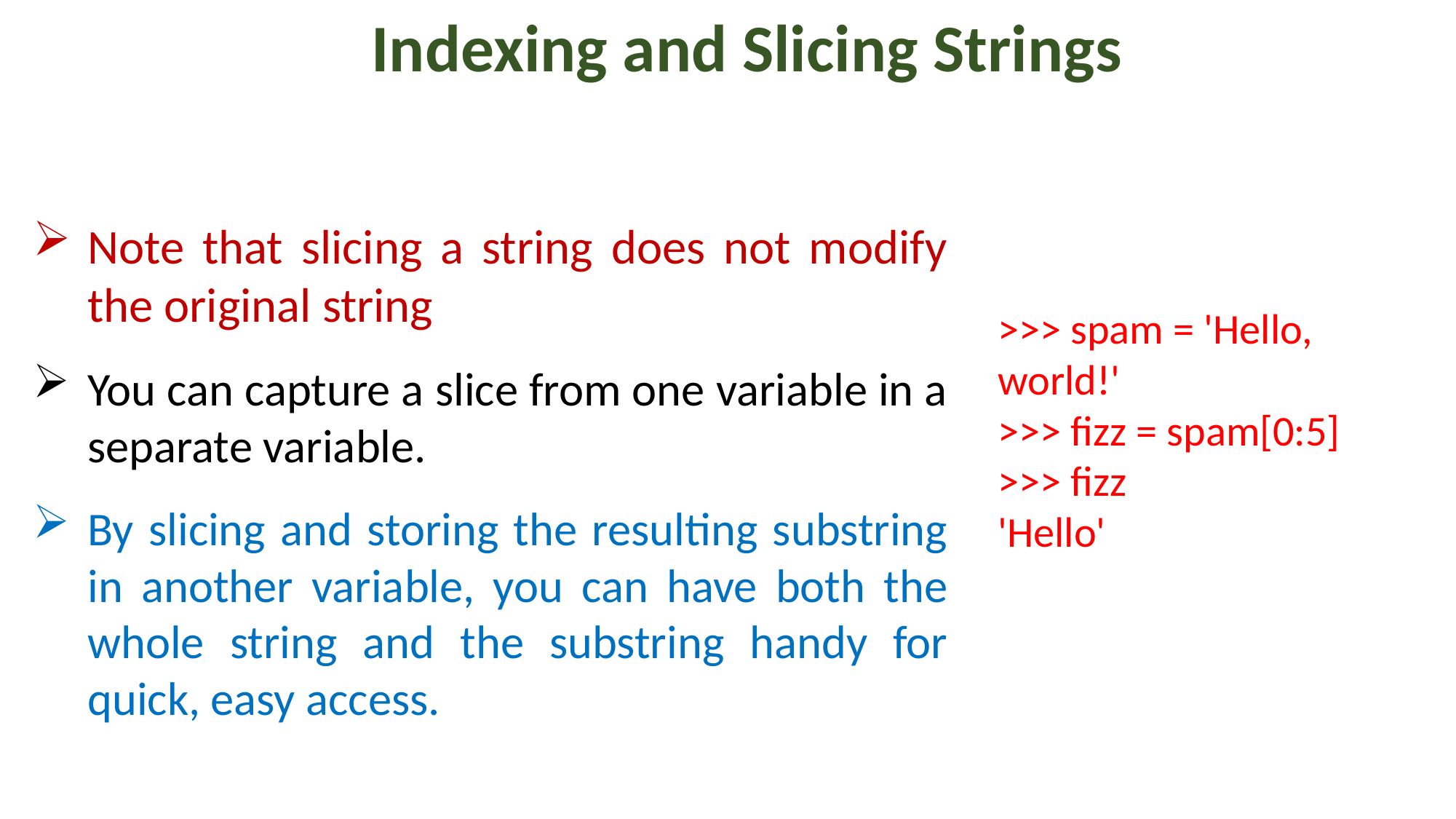

Indexing and Slicing Strings
Note that slicing a string does not modify the original string
You can capture a slice from one variable in a separate variable.
By slicing and storing the resulting substring in another variable, you can have both the whole string and the substring handy for quick, easy access.
>>> spam = 'Hello, world!'
>>> fizz = spam[0:5]
>>> fizz
'Hello'